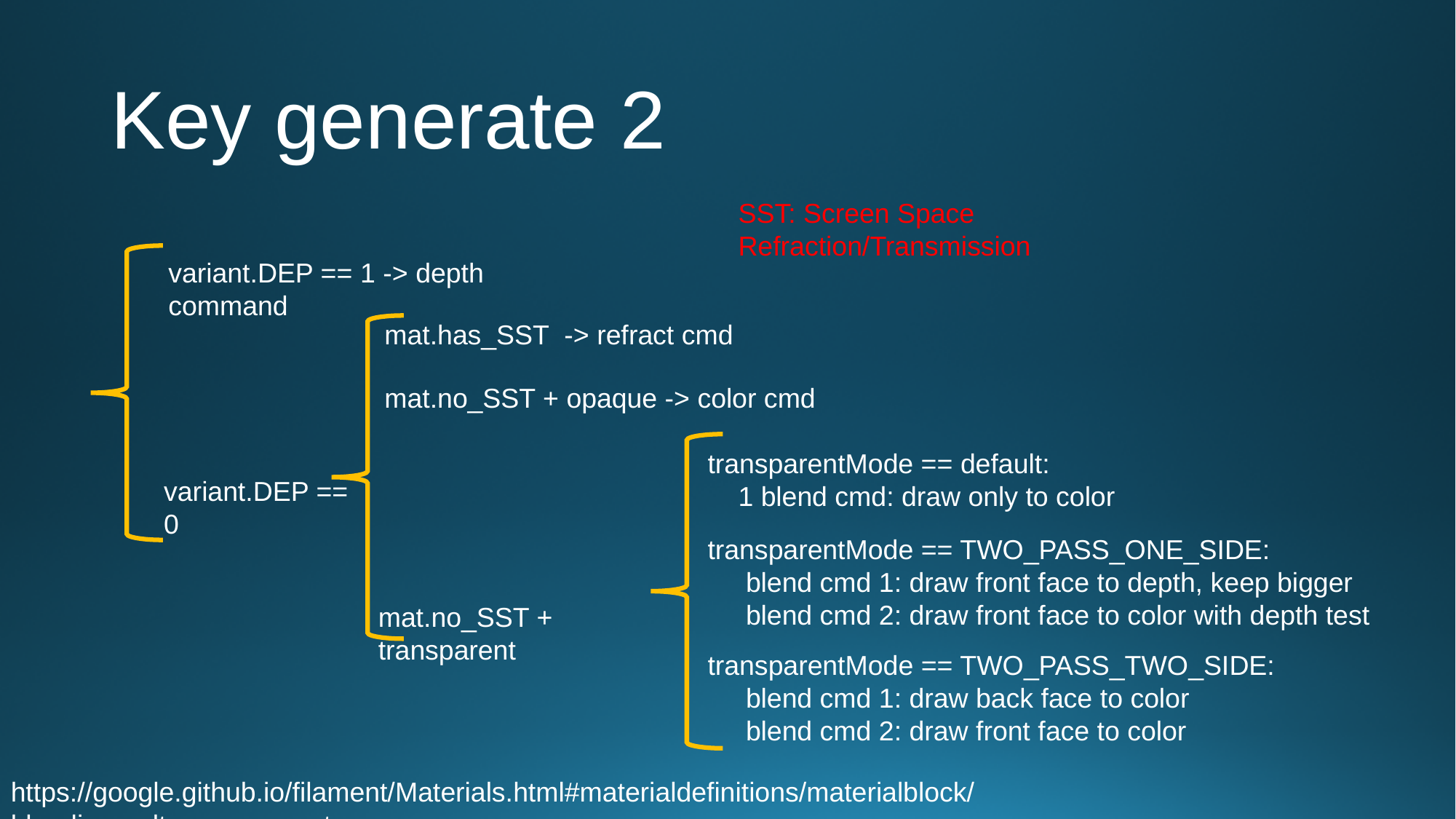

# Key generate 2
SST: Screen Space Refraction/Transmission

variant.DEP == 1 -> depth command
mat.has_SST  -> refract cmd

mat.no_SST + opaque -> color cmd

transparentMode == default:
    1 blend cmd: draw only to color
variant.DEP == 0
transparentMode == TWO_PASS_ONE_SIDE:
     blend cmd 1: draw front face to depth, keep bigger
     blend cmd 2: draw front face to color with depth test
mat.no_SST + transparent
transparentMode == TWO_PASS_TWO_SIDE:
     blend cmd 1: draw back face to color
     blend cmd 2: draw front face to color
https://google.github.io/filament/Materials.html#materialdefinitions/materialblock/blendingandtransparency:transparency